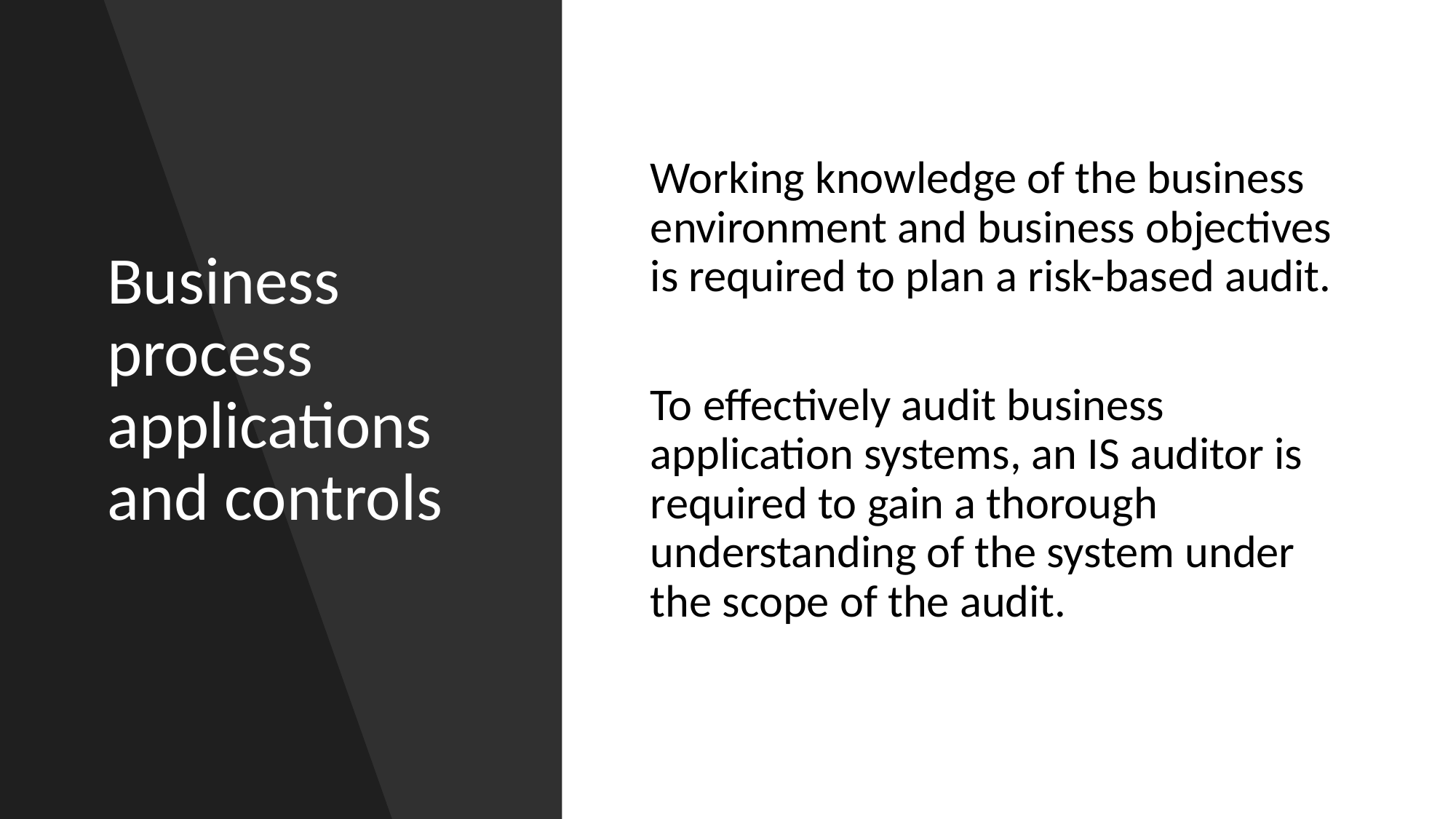

# Business process applications and controls
Working knowledge of the business environment and business objectives is required to plan a risk-based audit.

To effectively audit business application systems, an IS auditor is required to gain a thorough understanding of the system under the scope of the audit.